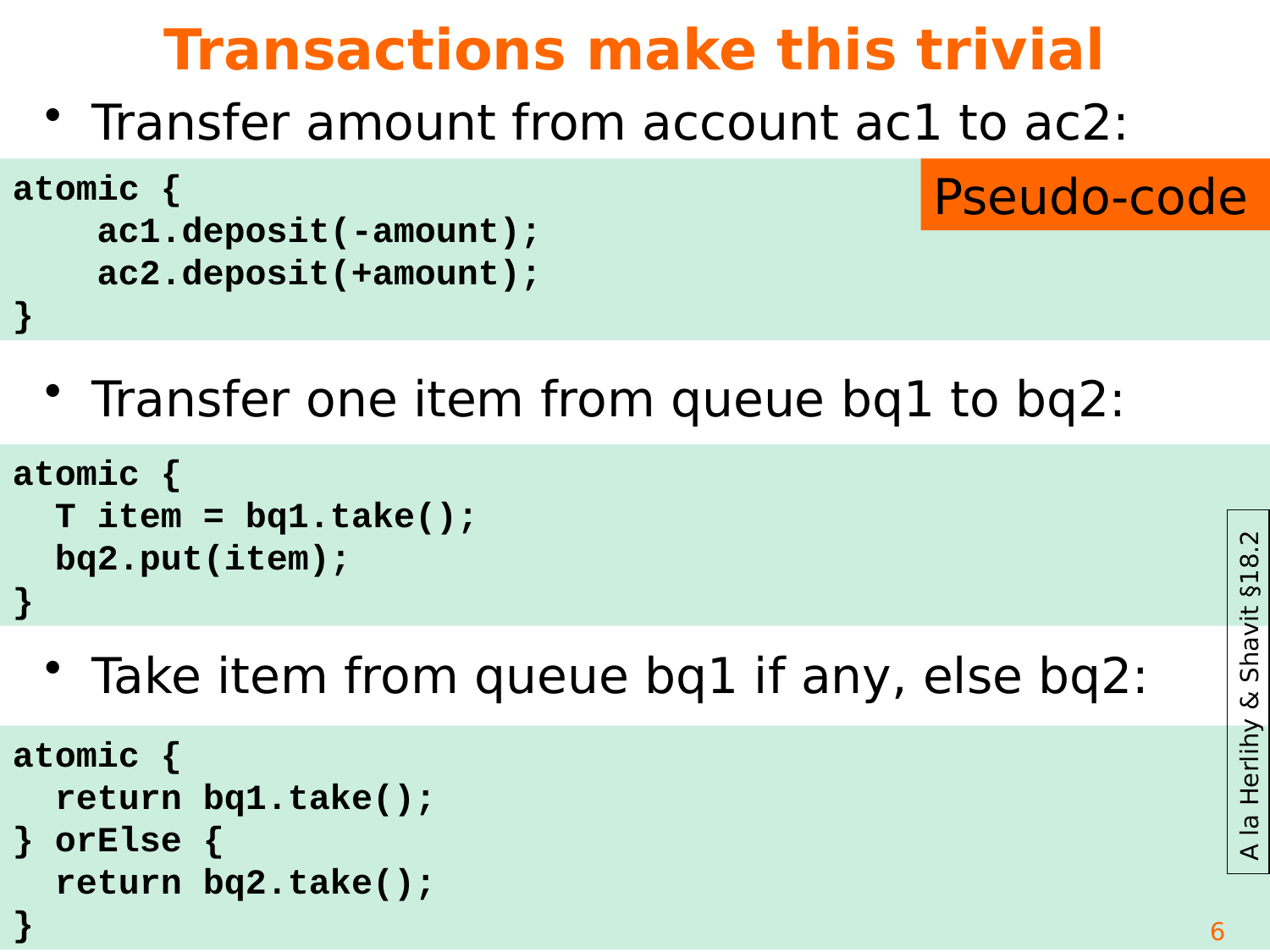

# Transactions make this trivial
Transfer amount from account ac1 to ac2:

Transfer one item from queue bq1 to bq2:

Take item from queue bq1 if any, else bq2:
atomic {
    ac1.deposit(-amount);
    ac2.deposit(+amount);
}
Pseudo-code
atomic {
  T item = bq1.take();
  bq2.put(item);
}
A la Herlihy & Shavit §18.2
atomic {
  return bq1.take();
} orElse {
  return bq2.take();
}
6